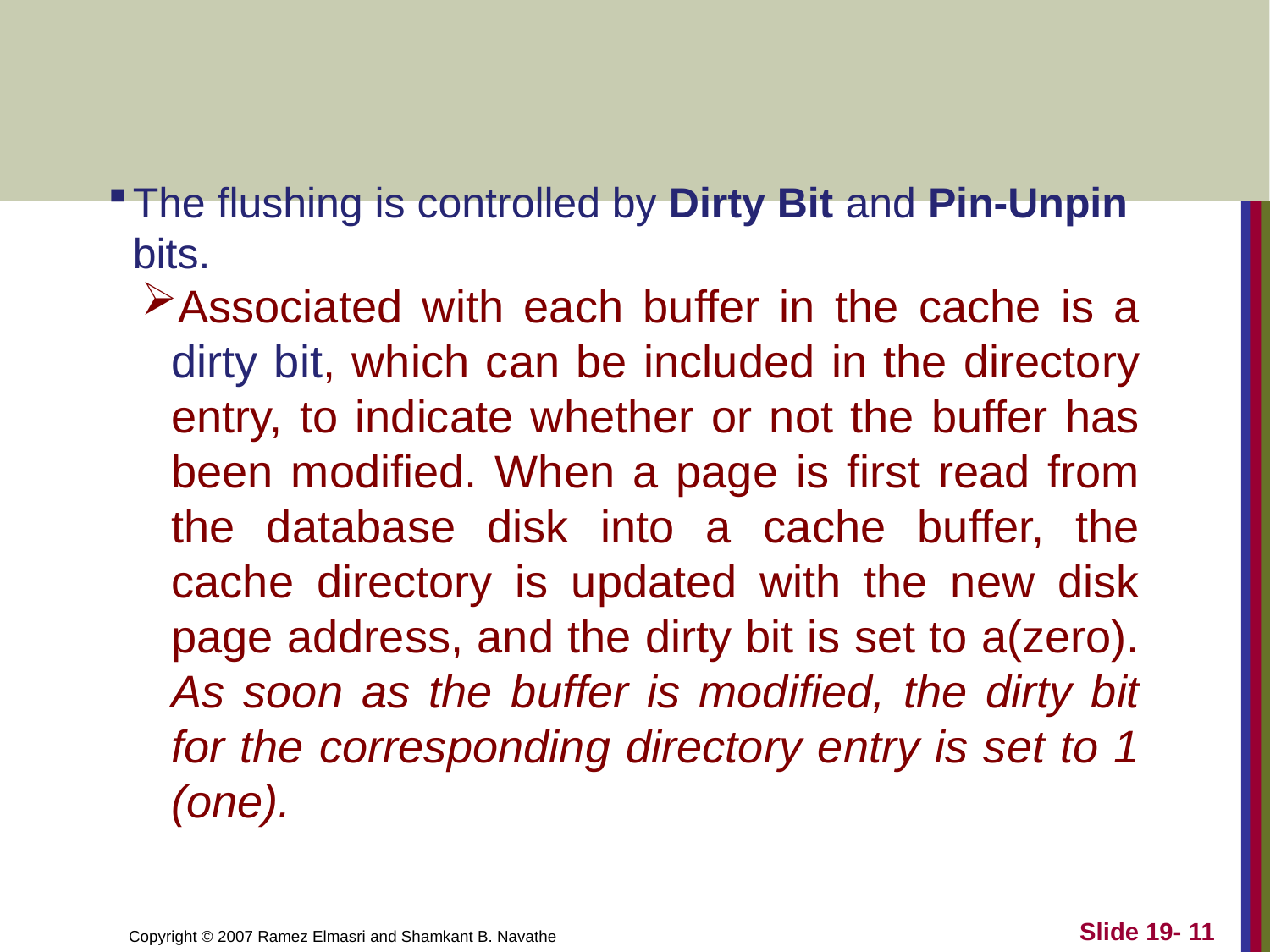

The flushing is controlled by Dirty Bit and Pin-Unpin bits.
Associated with each buffer in the cache is a dirty bit, which can be included in the directory entry, to indicate whether or not the buffer has been modified. When a page is first read from the database disk into a cache buffer, the cache directory is updated with the new disk page address, and the dirty bit is set to a(zero). As soon as the buffer is modified, the dirty bit for the corresponding directory entry is set to 1 (one).
Slide 19- 11